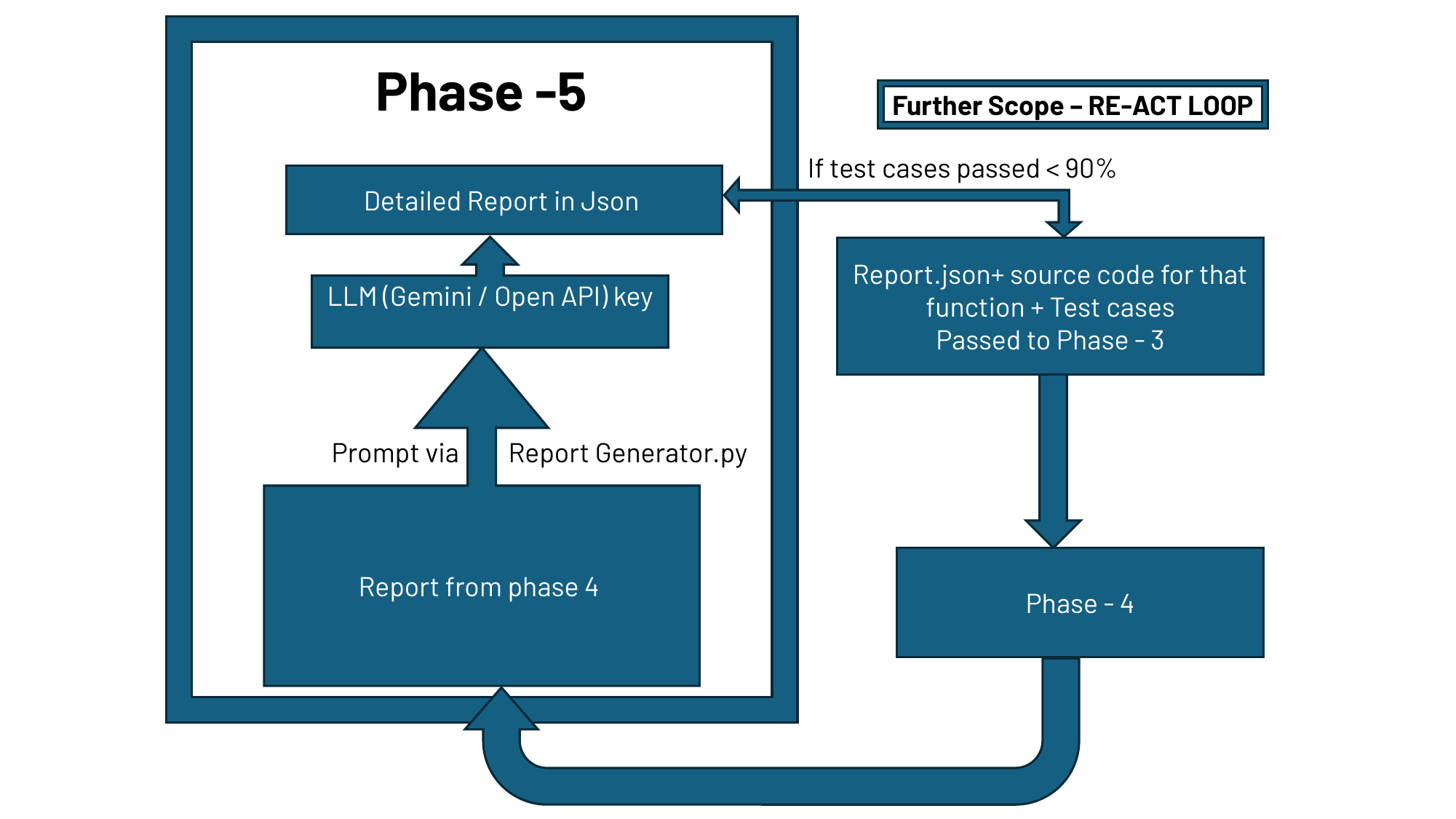

Phase -5

Further Scope – RE-ACT LOOP
If test cases passed < 90%
Detailed Report in Json
LLM (Gemini / Open API) key

Report.json+ source code for that function + Test cases
Passed to Phase - 3
Report from phase 4

Prompt via         Report Generator.py
Phase - 4